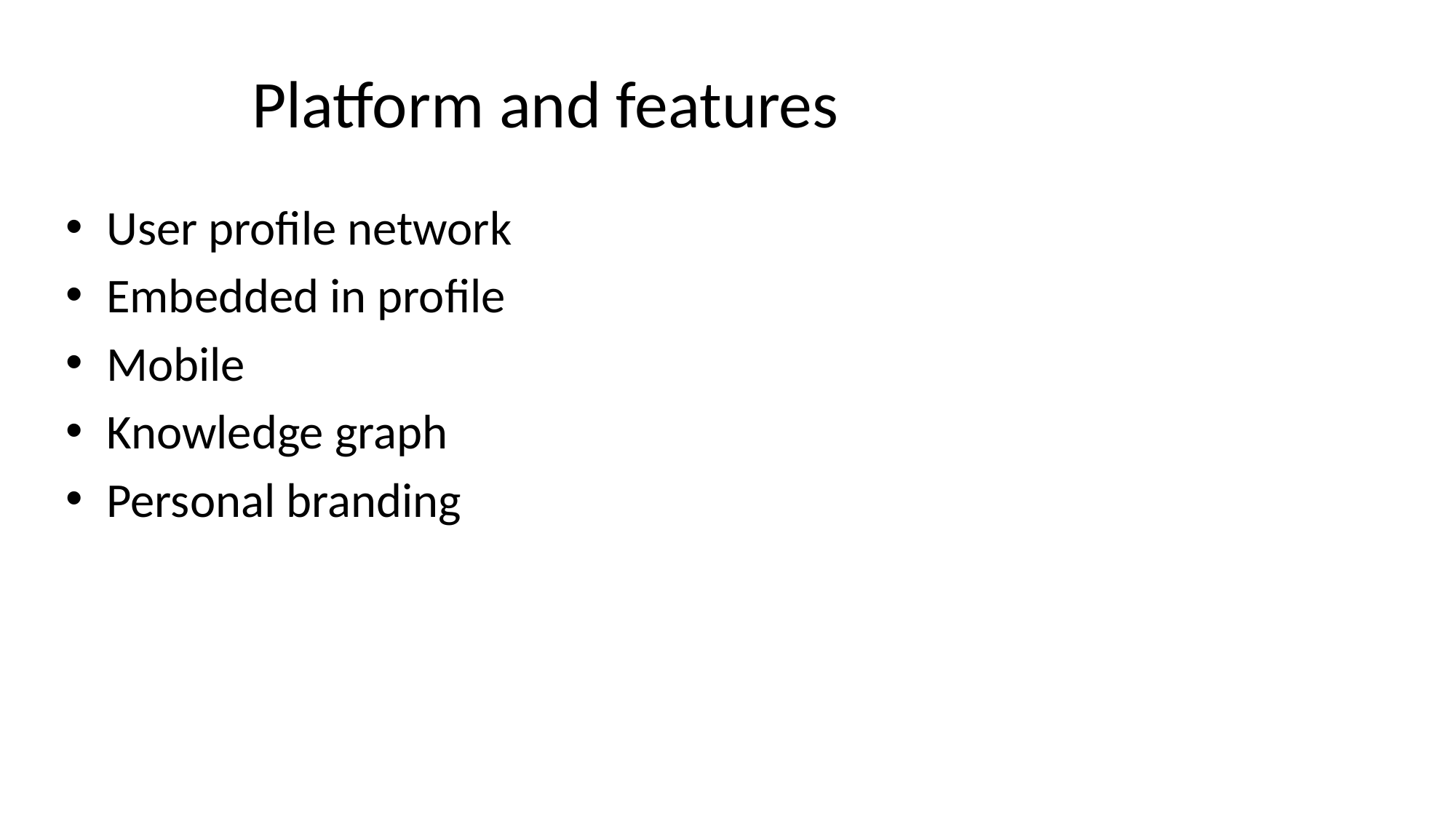

# Platform and features
User profile network
Embedded in profile
Mobile
Knowledge graph
Personal branding